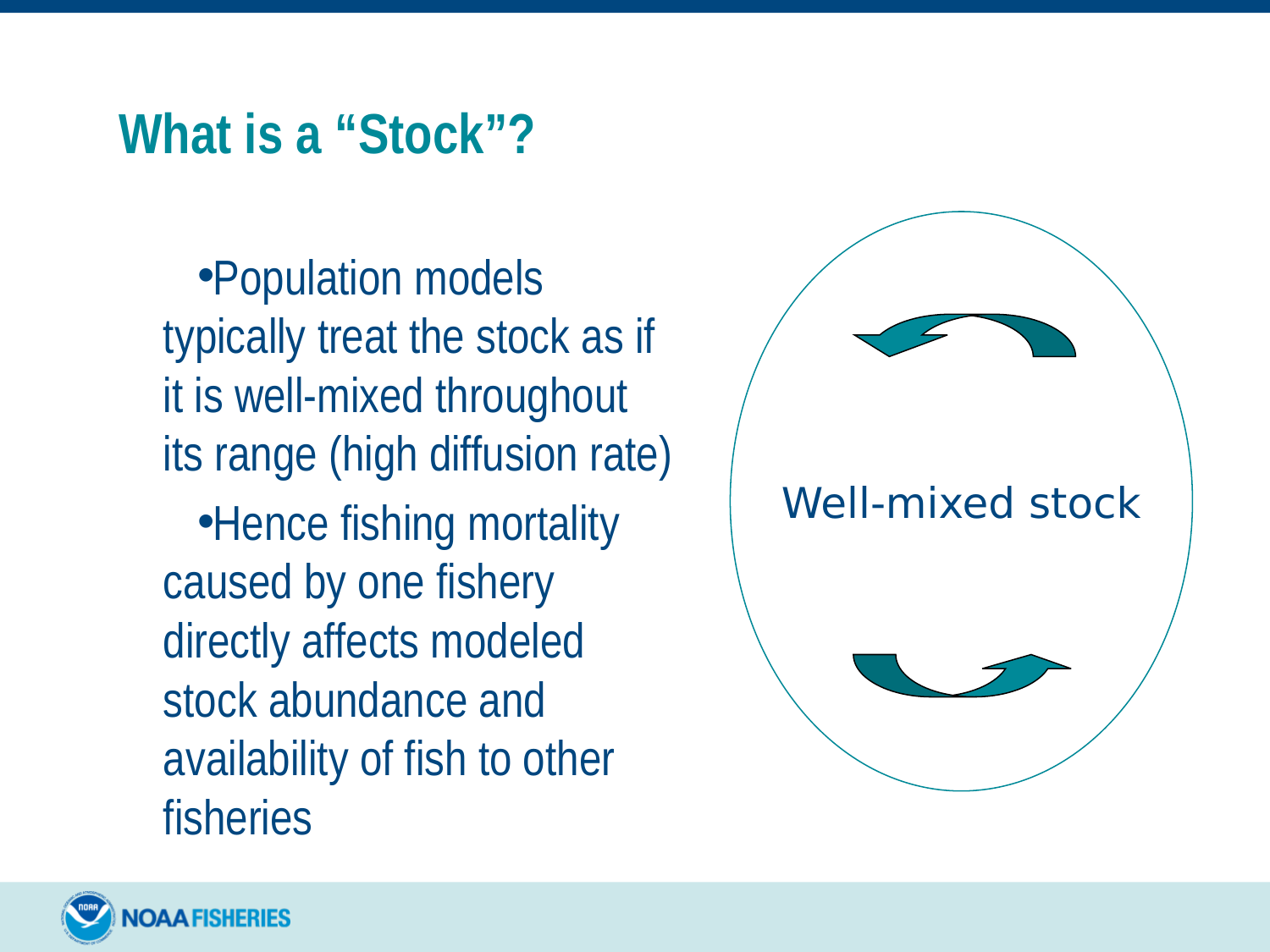

# What is a “Stock”?
Well-mixed stock
Population models typically treat the stock as if it is well-mixed throughout its range (high diffusion rate)
Hence fishing mortality caused by one fishery directly affects modeled stock abundance and availability of fish to other fisheries